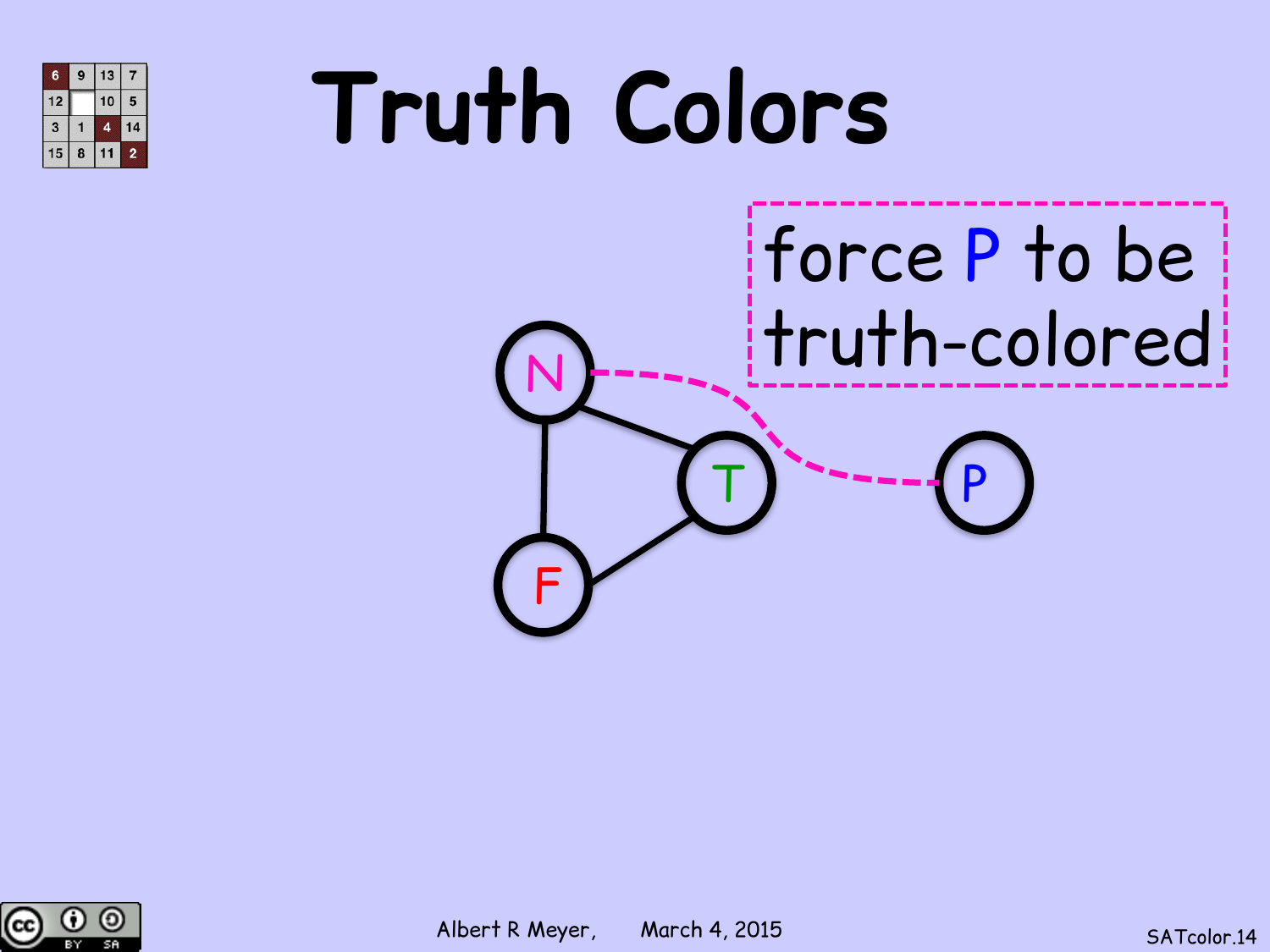

# Truth Colors
force P to be
truth-colored

N

T

F

P
SATcolor.14